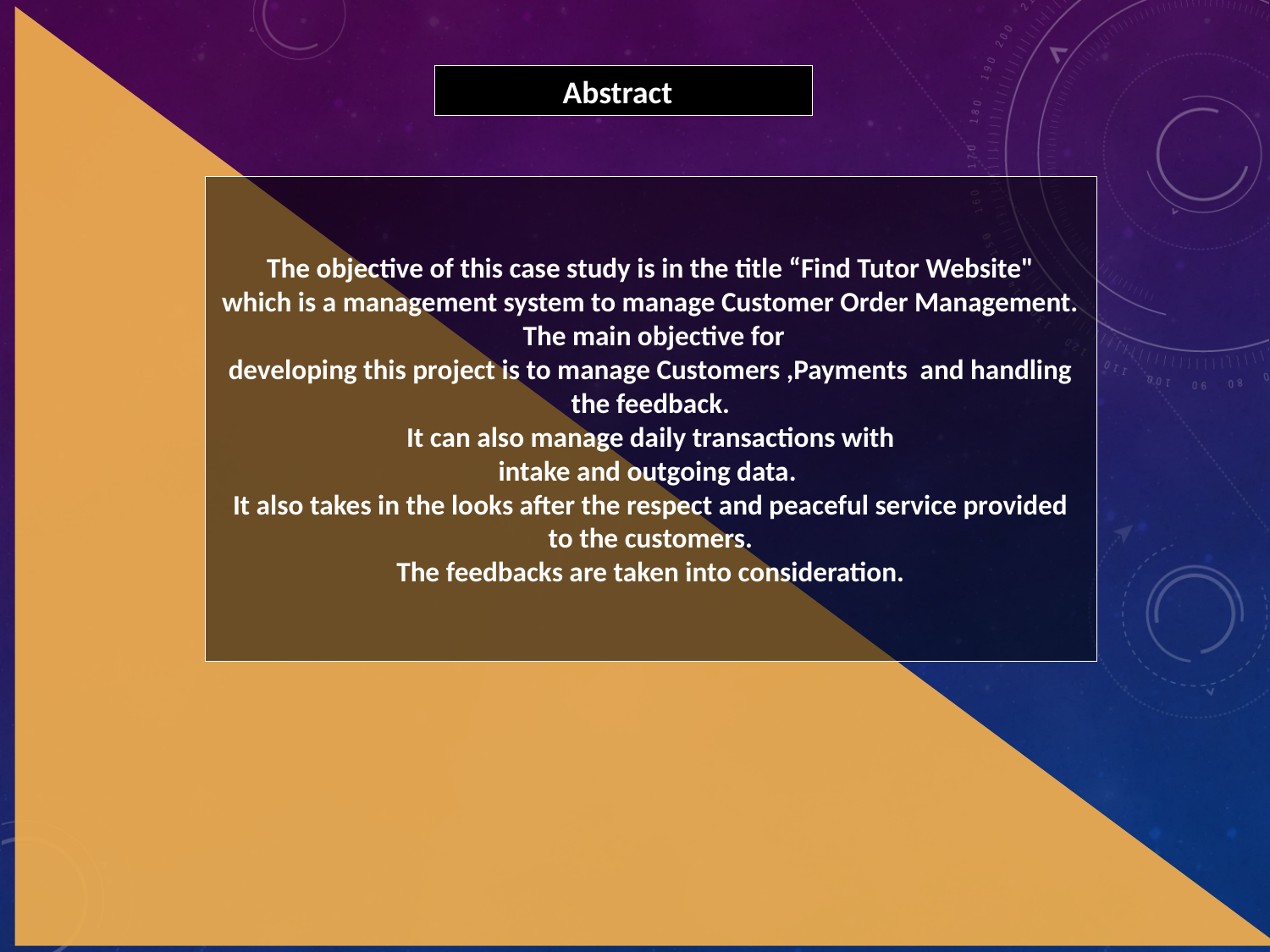

Abstract

The objective of this case study is in the title “Find Tutor Website"
which is a management system to manage Customer Order Management.
 The main objective for
developing this project is to manage Customers ,Payments  and handling the feedback.
It can also manage daily transactions with
intake and outgoing data.
It also takes in the looks after the respect and peaceful service provided to the customers.
The feedbacks are taken into consideration.